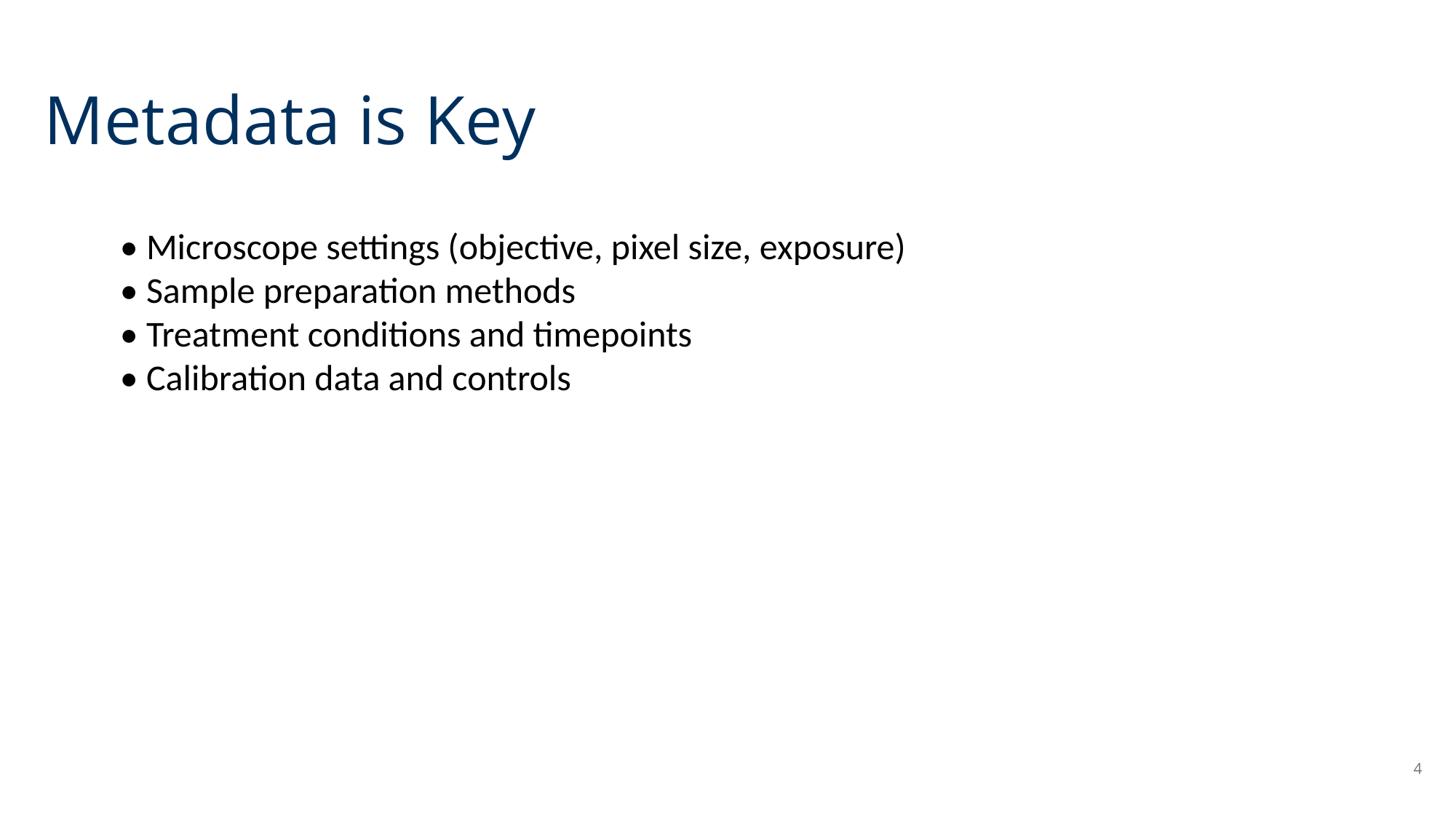

# Metadata is Key
• Microscope settings (objective, pixel size, exposure)
• Sample preparation methods
• Treatment conditions and timepoints
• Calibration data and controls